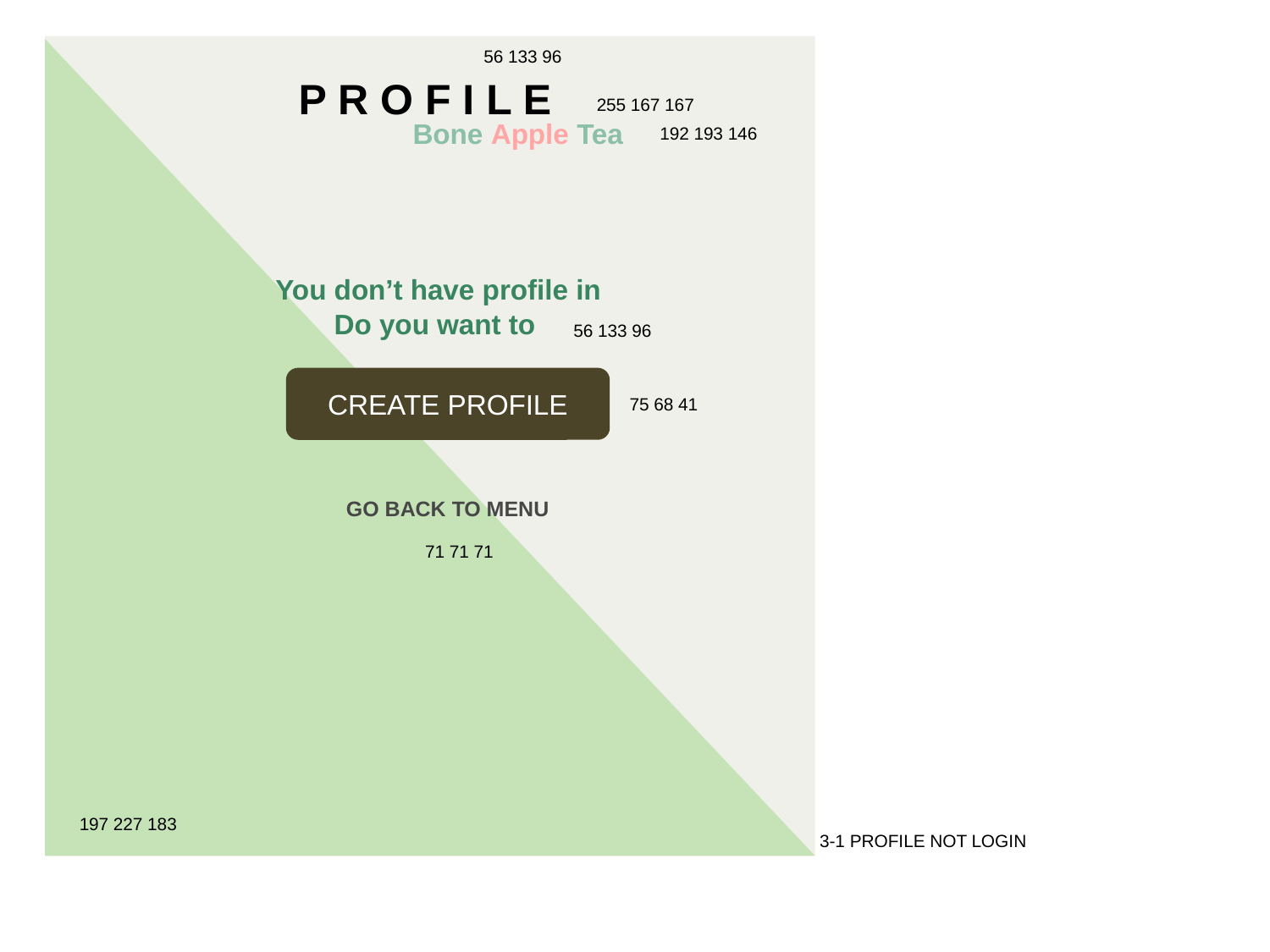

56 133 96
P R O F I L E
255 167 167
Bone Apple Tea
192 193 146
You don’t have profile in
Do you want to
56 133 96
CREATE PROFILE
75 68 41
GO BACK TO MENU
71 71 71
197 227 183
3-1 PROFILE NOT LOGIN